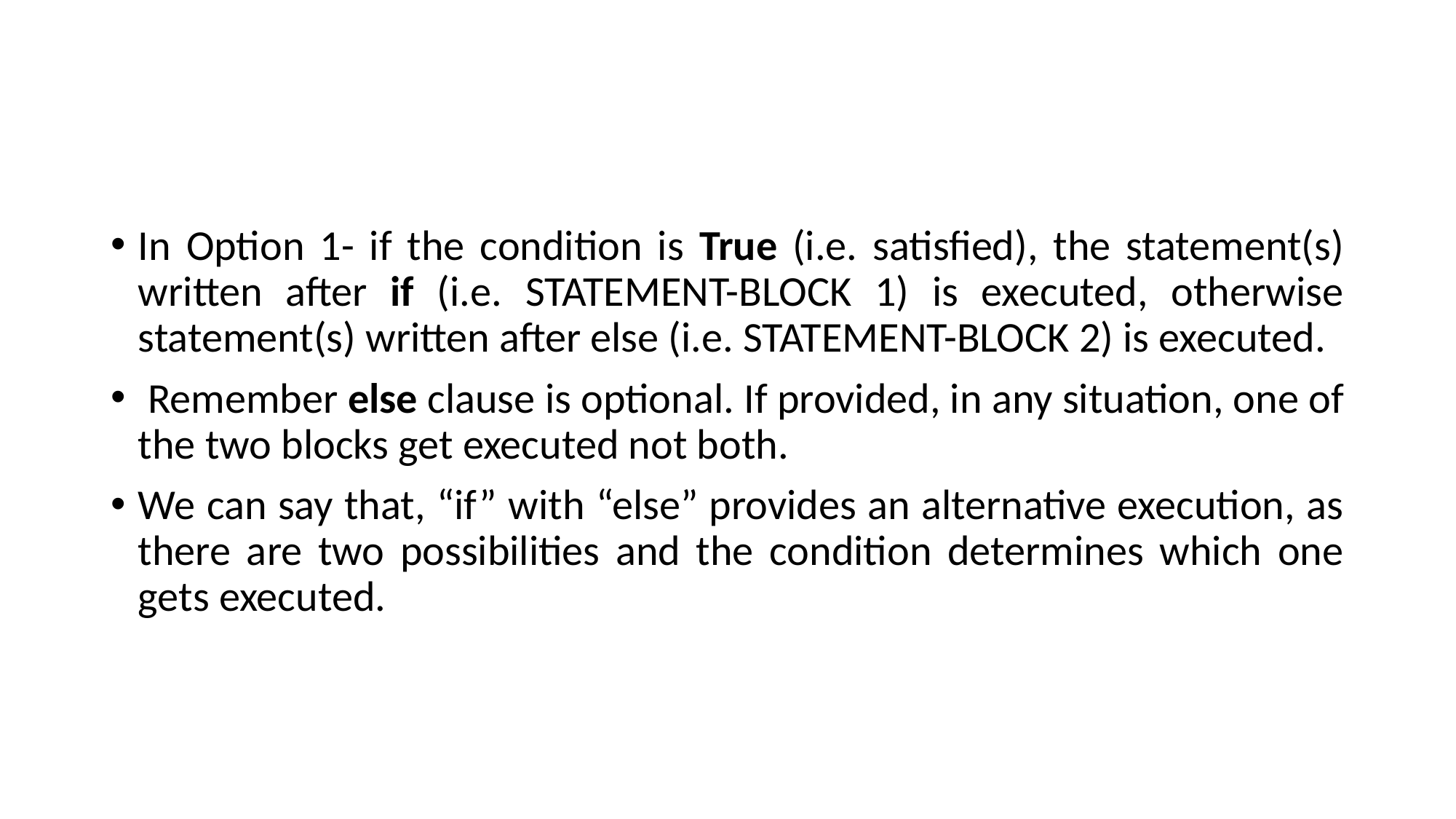

#
In Option 1- if the condition is True (i.e. satisfied), the statement(s) written after if (i.e. STATEMENT-BLOCK 1) is executed, otherwise statement(s) written after else (i.e. STATEMENT-BLOCK 2) is executed.
 Remember else clause is optional. If provided, in any situation, one of the two blocks get executed not both.
We can say that, “if” with “else” provides an alternative execution, as there are two possibilities and the condition determines which one gets executed.